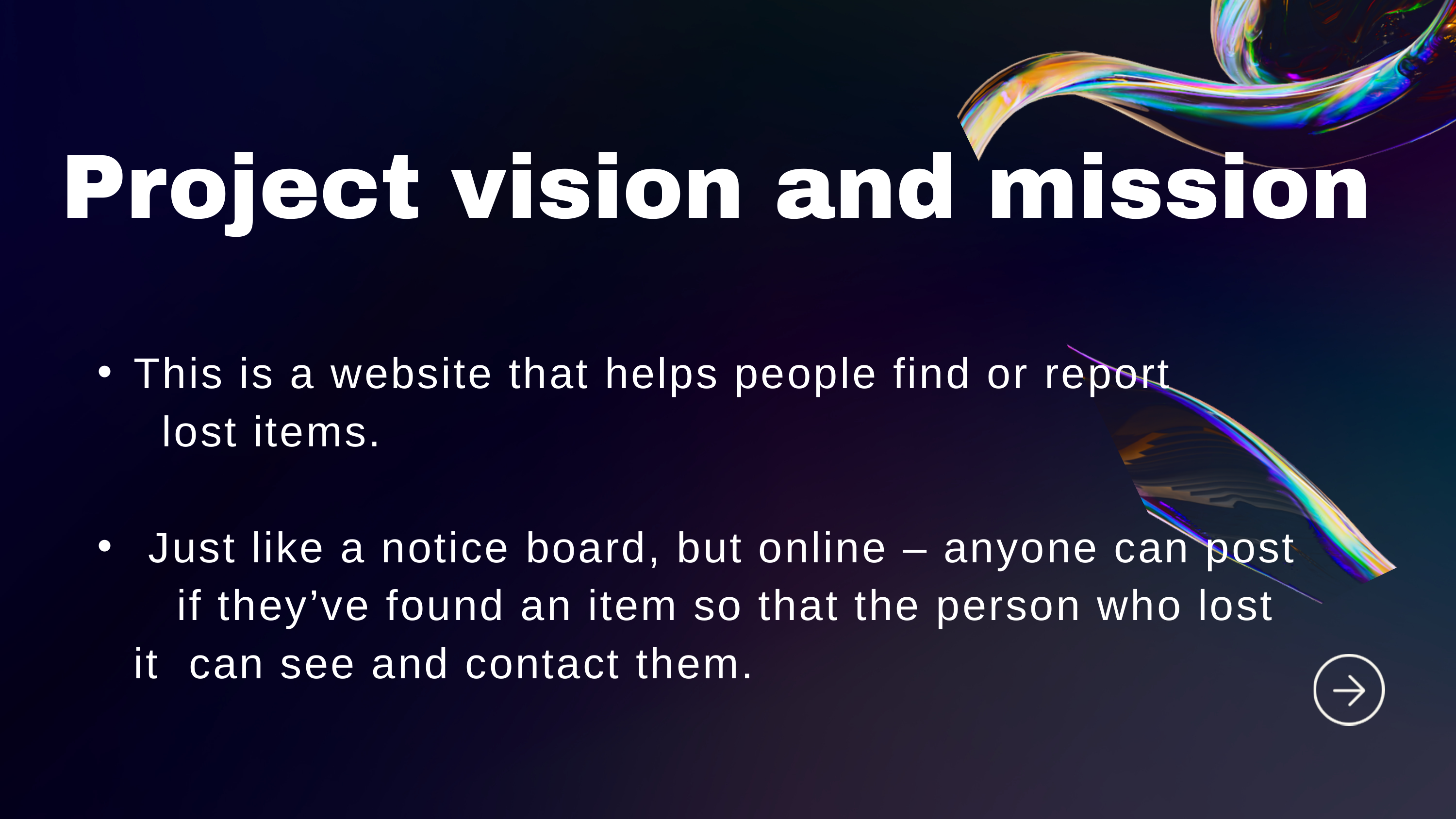

Project vision and mission
This is a website that helps people find or report
       lost items.

 Just like a notice board, but online – anyone can post    if they’ve found an item so that the person who lost it  can see and contact them.